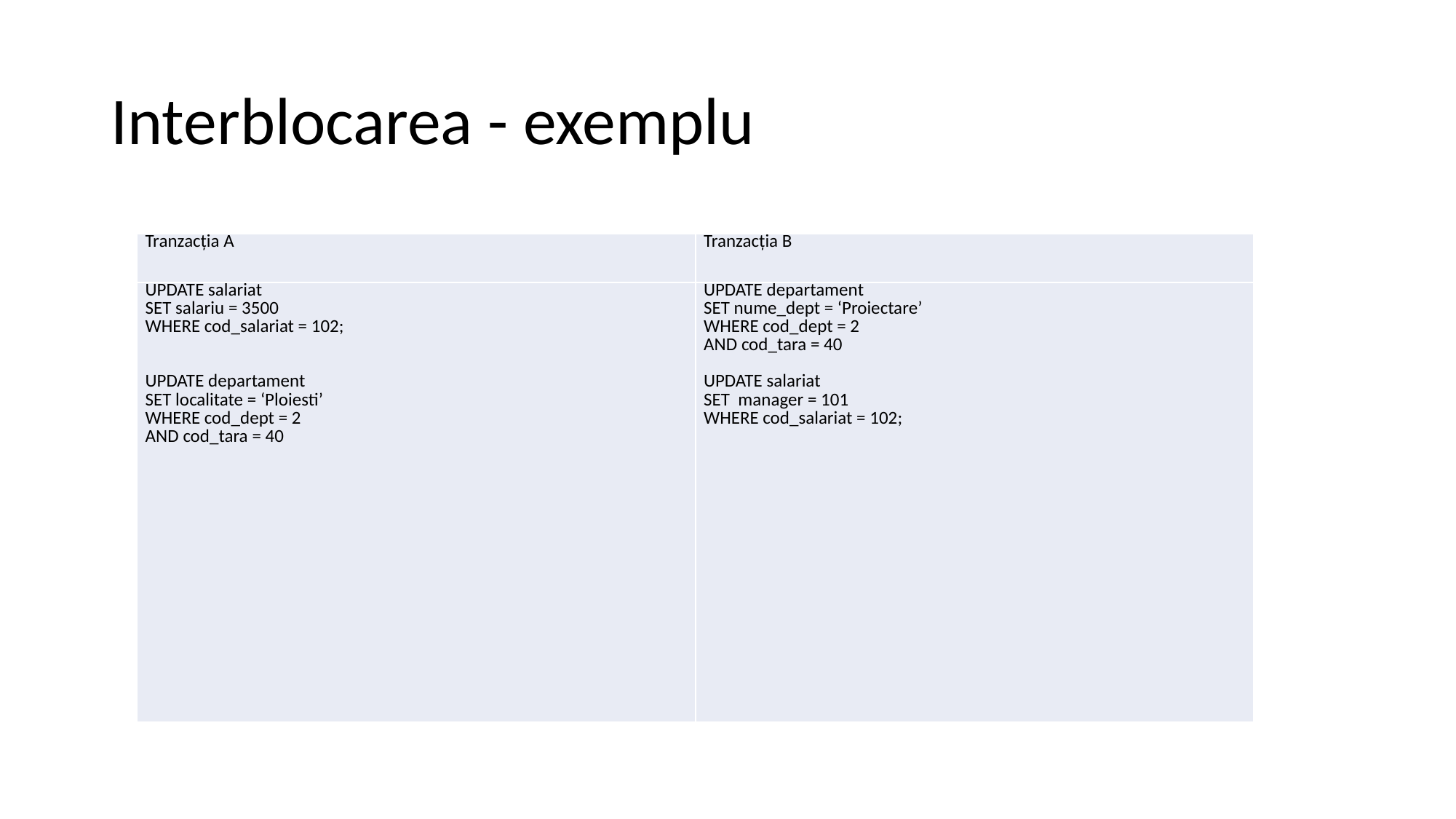

# Interblocarea - exemplu
| Tranzacţia A | Tranzacţia B |
| --- | --- |
| UPDATE salariat SET salariu = 3500 WHERE cod\_salariat = 102;     UPDATE departament SET localitate = ‘Ploiesti’ WHERE cod\_dept = 2 AND cod\_tara = 40 | UPDATE departament SET nume\_dept = ‘Proiectare’ WHERE cod\_dept = 2 AND cod\_tara = 40   UPDATE salariat SET manager = 101 WHERE cod\_salariat = 102; |